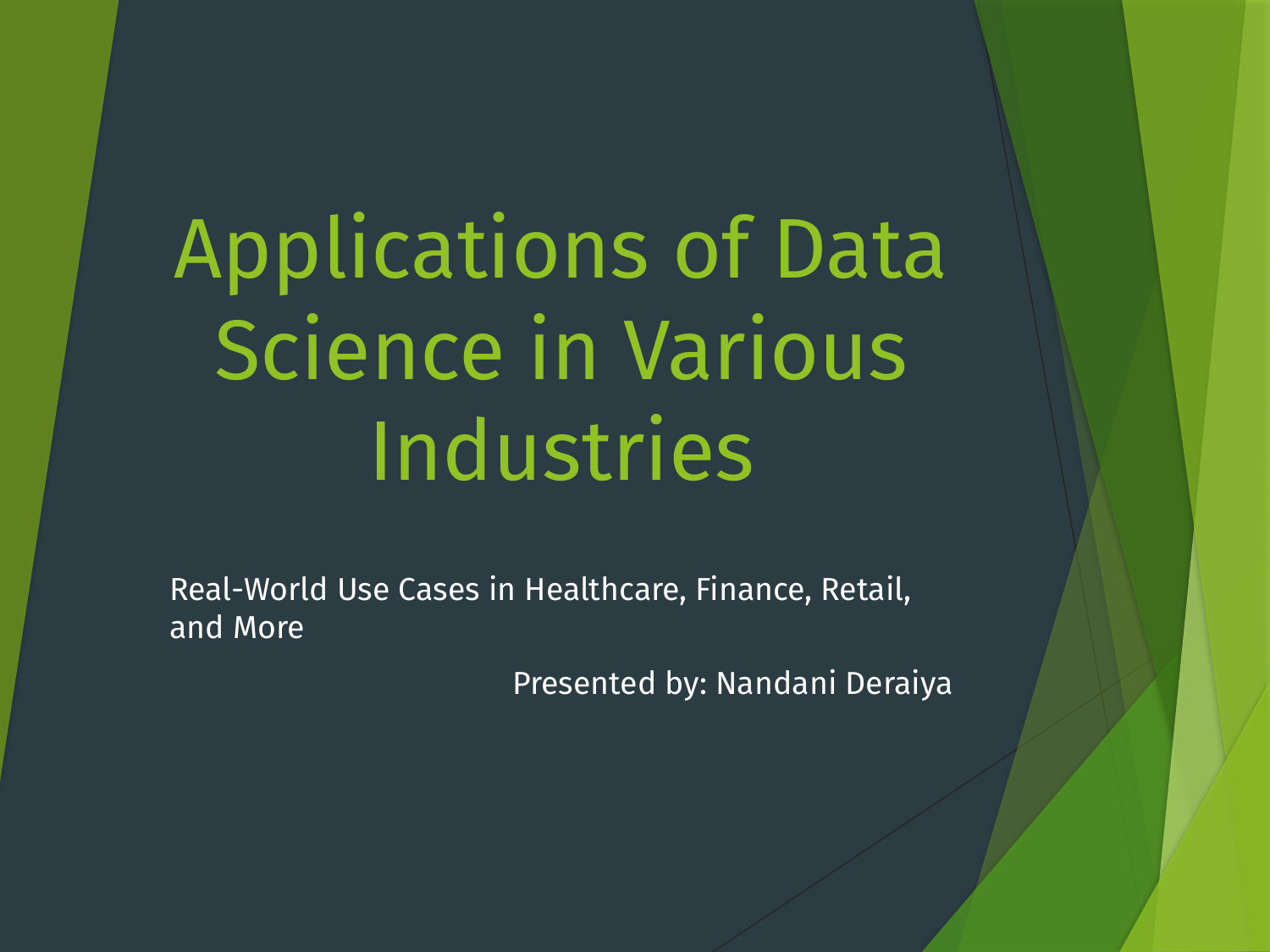

# Applications of Data Science in Various Industries
Real-World Use Cases in Healthcare, Finance, Retail, and More
Presented by: Nandani Deraiya